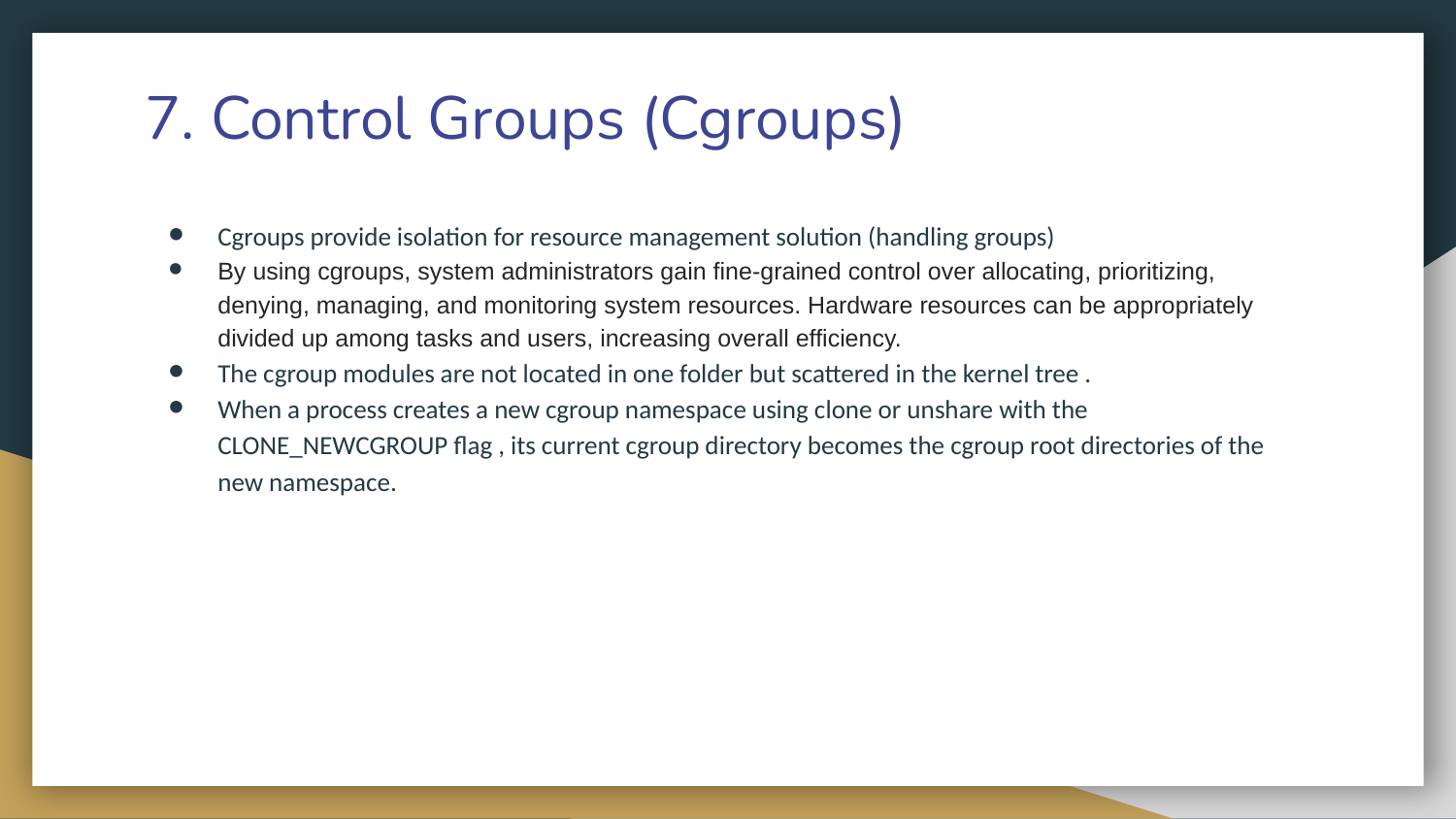

# 7. Control Groups (Cgroups)
Cgroups provide isolation for resource management solution (handling groups)
By using cgroups, system administrators gain fine-grained control over allocating, prioritizing, denying, managing, and monitoring system resources. Hardware resources can be appropriately divided up among tasks and users, increasing overall efficiency.
The cgroup modules are not located in one folder but scattered in the kernel tree .
When a process creates a new cgroup namespace using clone or unshare with the CLONE_NEWCGROUP flag , its current cgroup directory becomes the cgroup root directories of the new namespace.